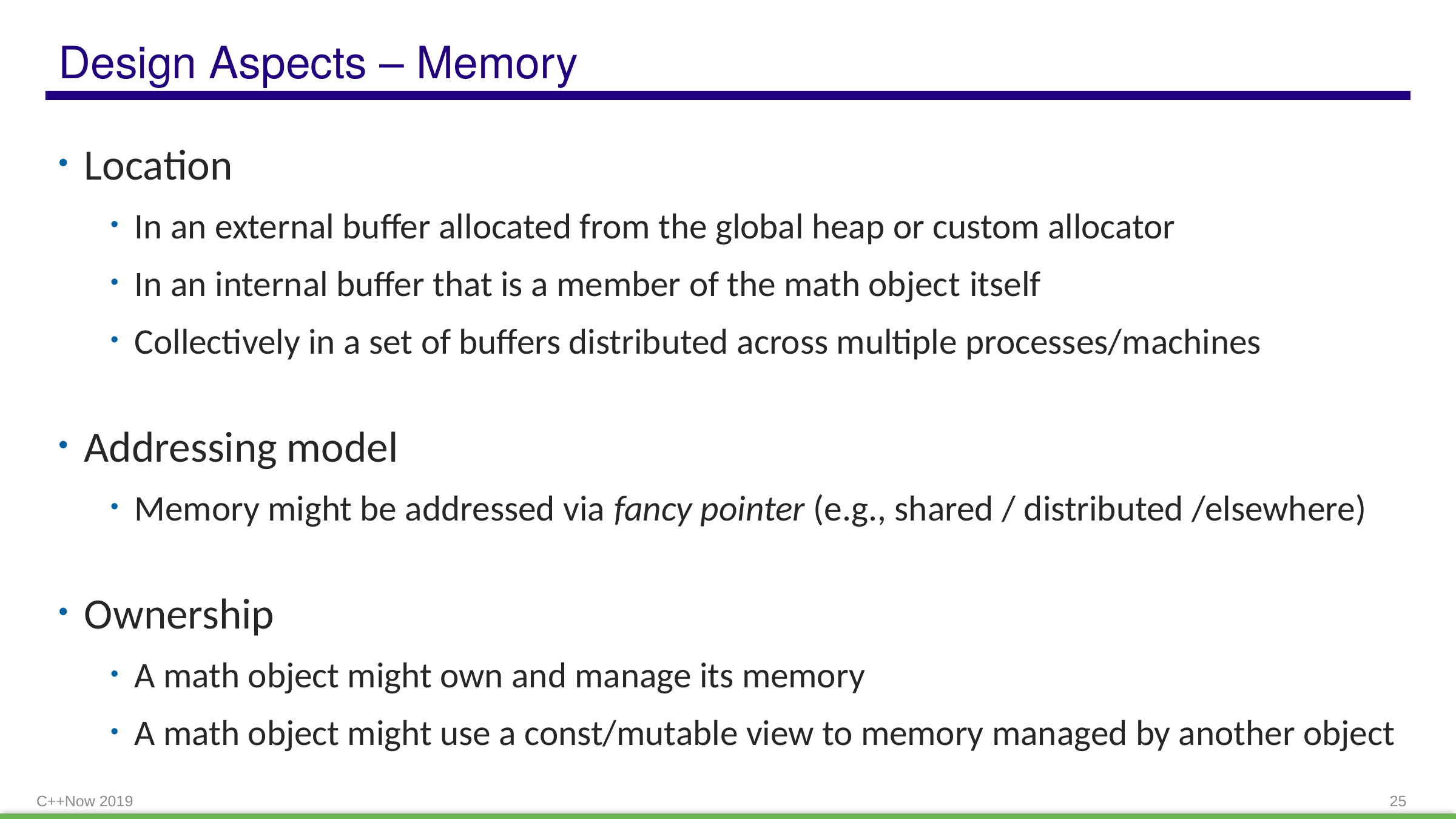

# Design Aspects – Memory
Location
In an external buffer allocated from the global heap or custom allocator
In an internal buffer that is a member of the math object itself
Collectively in a set of buffers distributed across multiple processes/machines
Addressing model
Memory might be addressed via fancy pointer (e.g., shared / distributed /elsewhere)
Ownership
A math object might own and manage its memory
A math object might use a const/mutable view to memory managed by another object

C++Now 2019
25